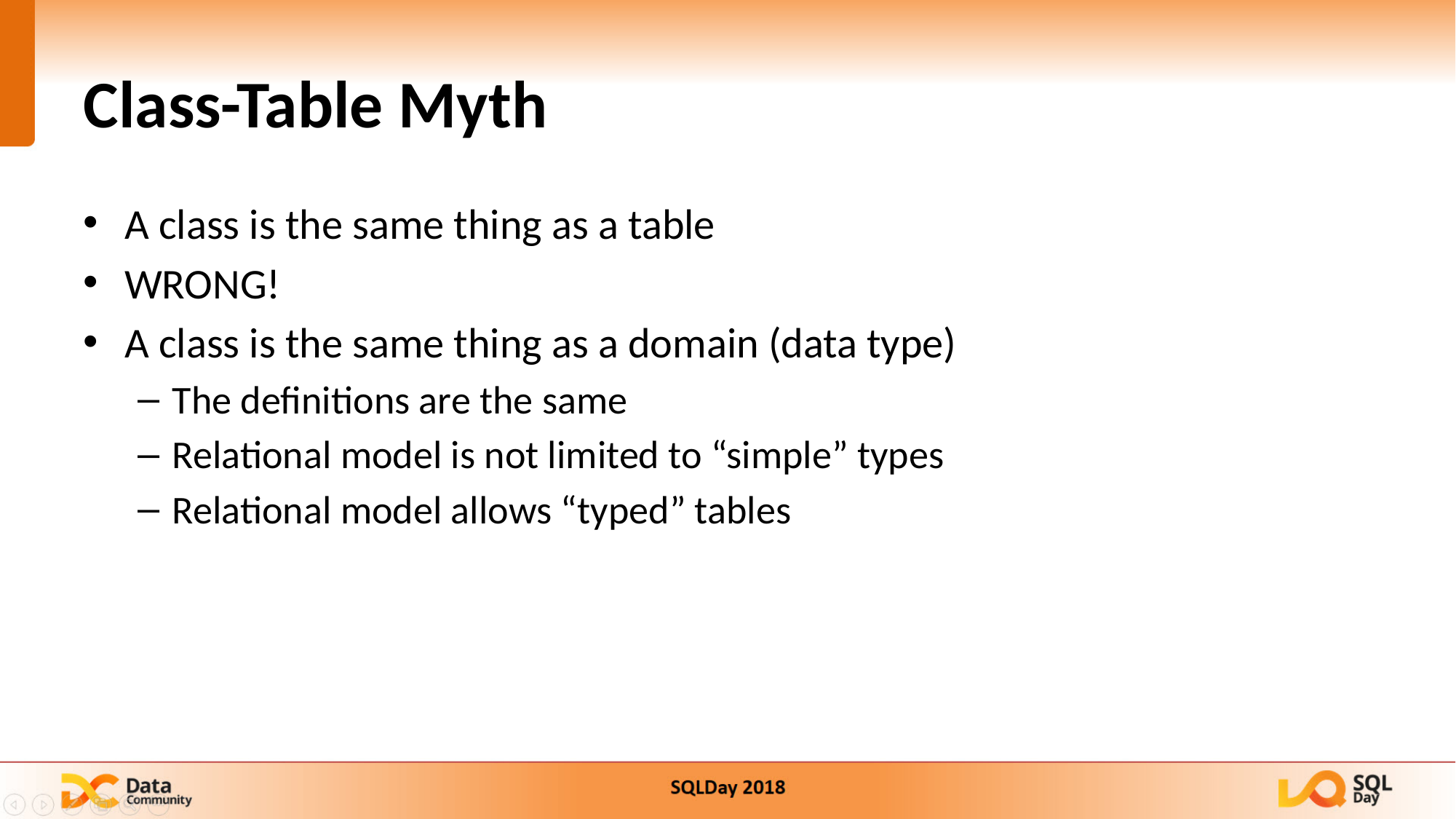

23
# Class-Table Myth
A class is the same thing as a table
WRONG!
A class is the same thing as a domain (data type)
The definitions are the same
Relational model is not limited to “simple” types
Relational model allows “typed” tables